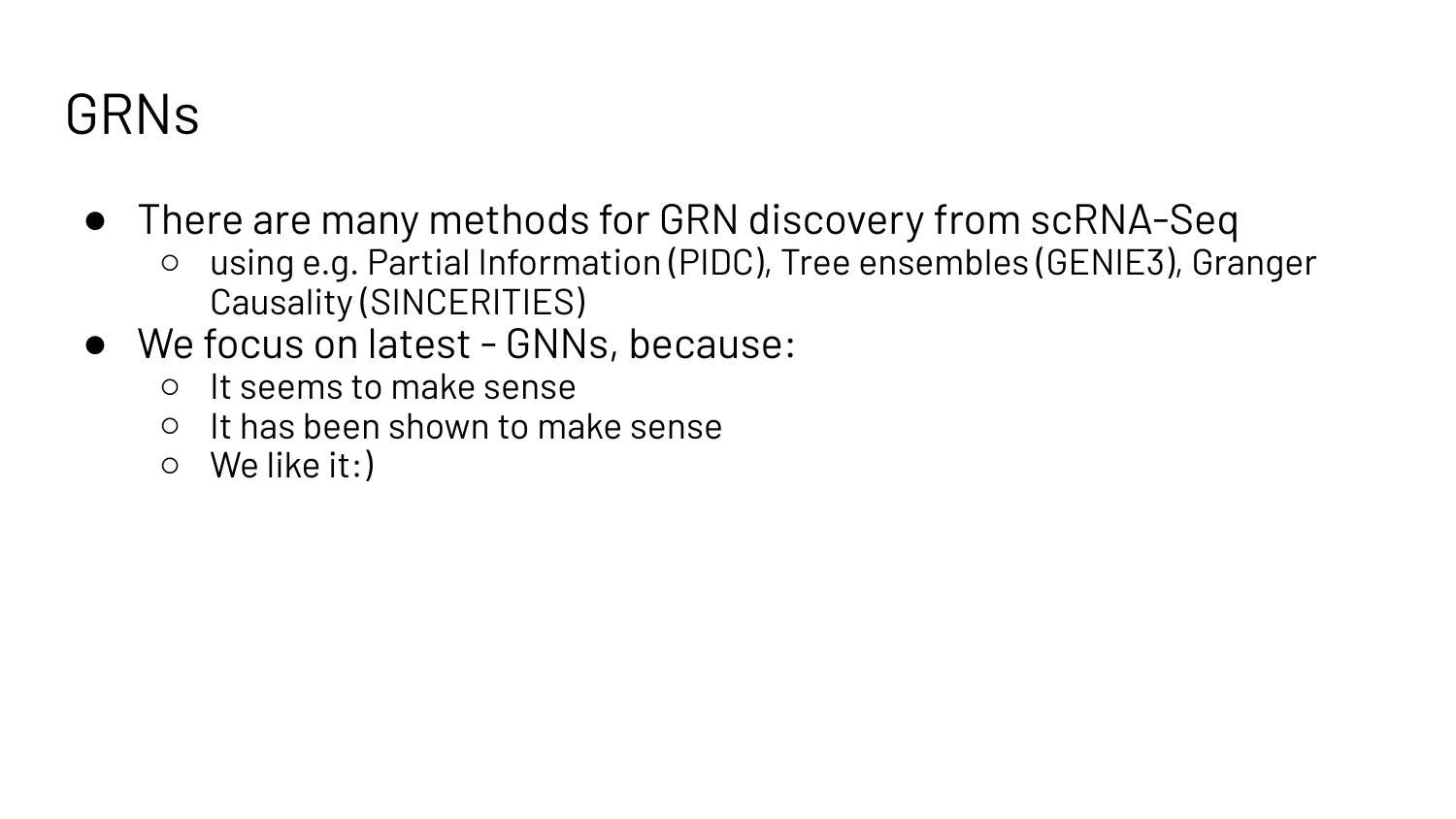

# GRNs
There are many methods for GRN discovery from scRNA-Seq
using e.g. Partial Information (PIDC), Tree ensembles (GENIE3), Granger Causality (SINCERITIES)
We focus on latest - GNNs, because:
It seems to make sense
It has been shown to make sense
We like it:)